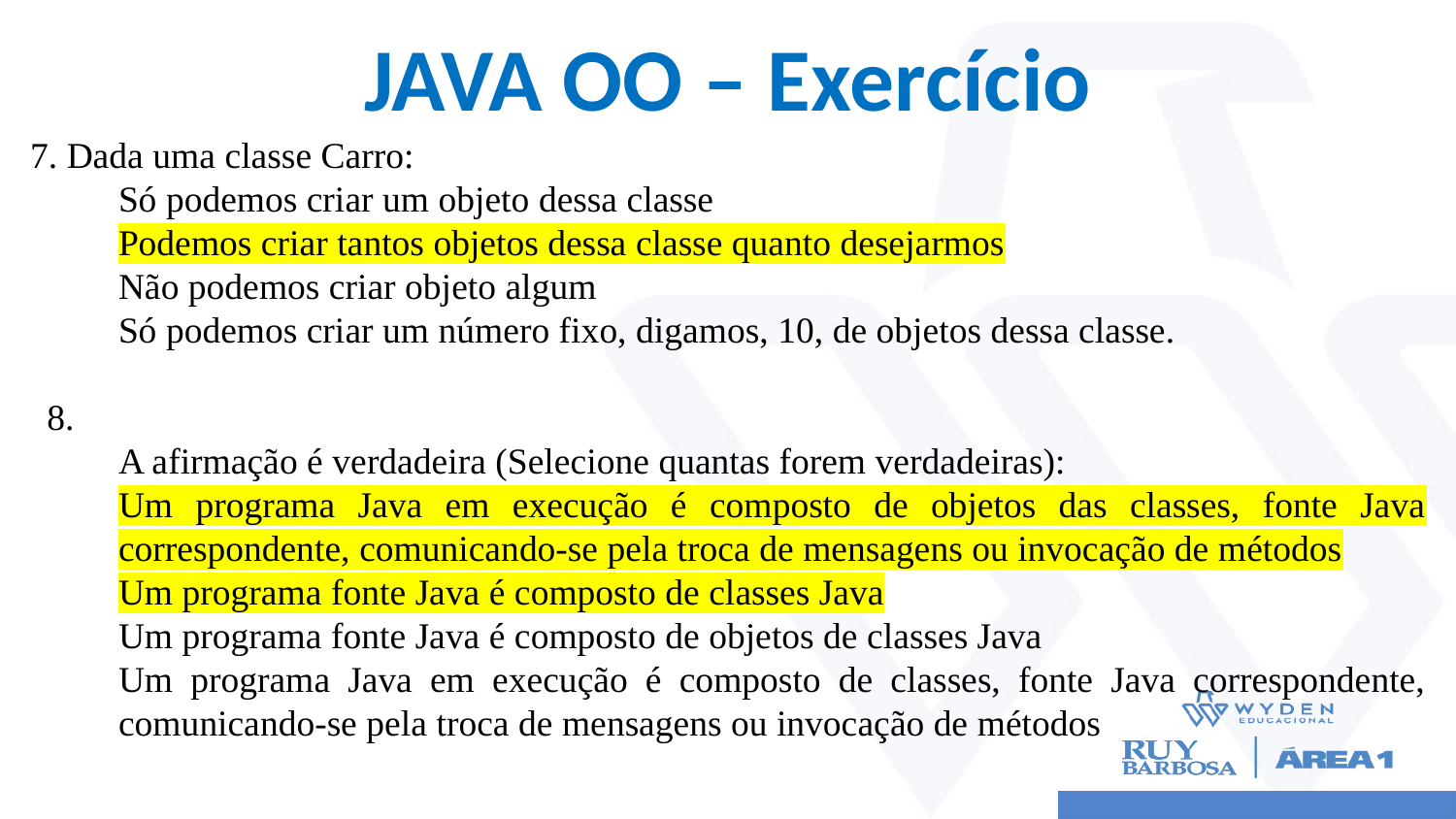

# JAVA OO – Exercício
7. Dada uma classe Carro:
Só podemos criar um objeto dessa classe
Podemos criar tantos objetos dessa classe quanto desejarmos
Não podemos criar objeto algum
Só podemos criar um número fixo, digamos, 10, de objetos dessa classe.

8.
A afirmação é verdadeira (Selecione quantas forem verdadeiras):
Um programa Java em execução é composto de objetos das classes, fonte Java correspondente, comunicando-se pela troca de mensagens ou invocação de métodos
Um programa fonte Java é composto de classes Java
Um programa fonte Java é composto de objetos de classes Java
Um programa Java em execução é composto de classes, fonte Java correspondente, comunicando-se pela troca de mensagens ou invocação de métodos